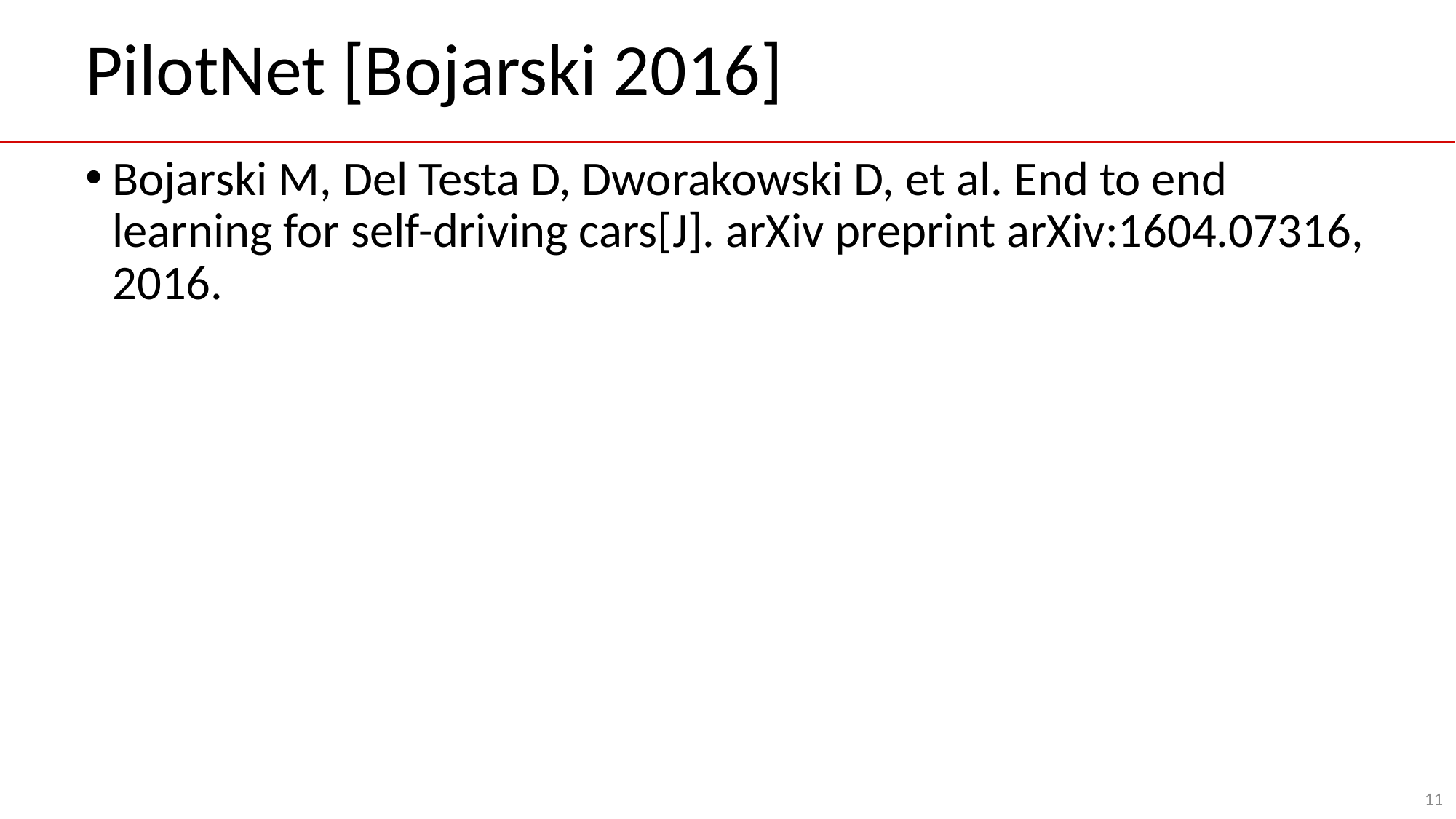

# PilotNet [Bojarski 2016]
Bojarski M, Del Testa D, Dworakowski D, et al. End to end learning for self-driving cars[J]. arXiv preprint arXiv:1604.07316, 2016.

11